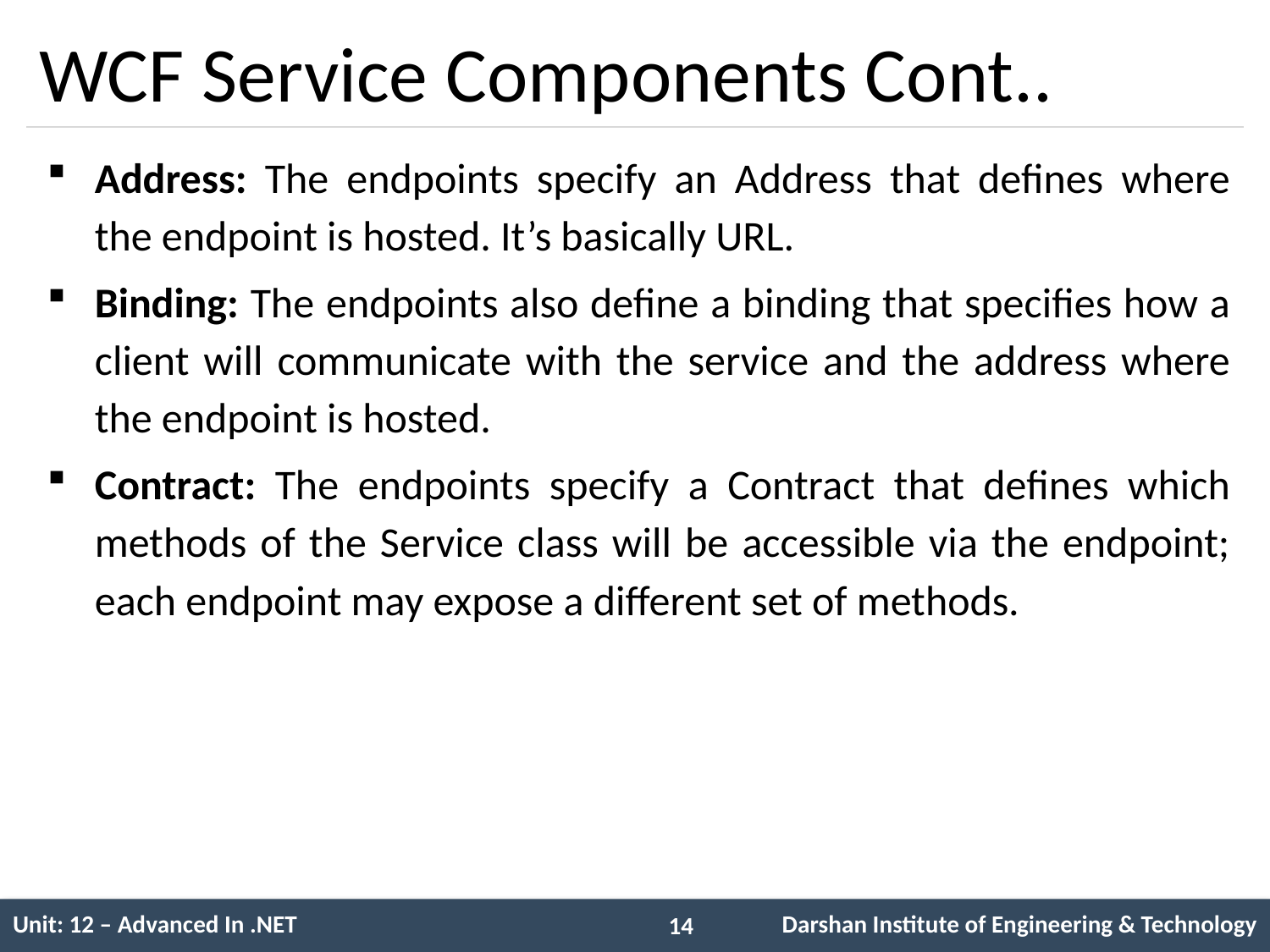

# WCF Service Components Cont..
Address: The endpoints specify an Address that defines where the endpoint is hosted. It’s basically URL.
Binding: The endpoints also define a binding that specifies how a client will communicate with the service and the address where the endpoint is hosted.
Contract: The endpoints specify a Contract that defines which methods of the Service class will be accessible via the endpoint; each endpoint may expose a different set of methods.